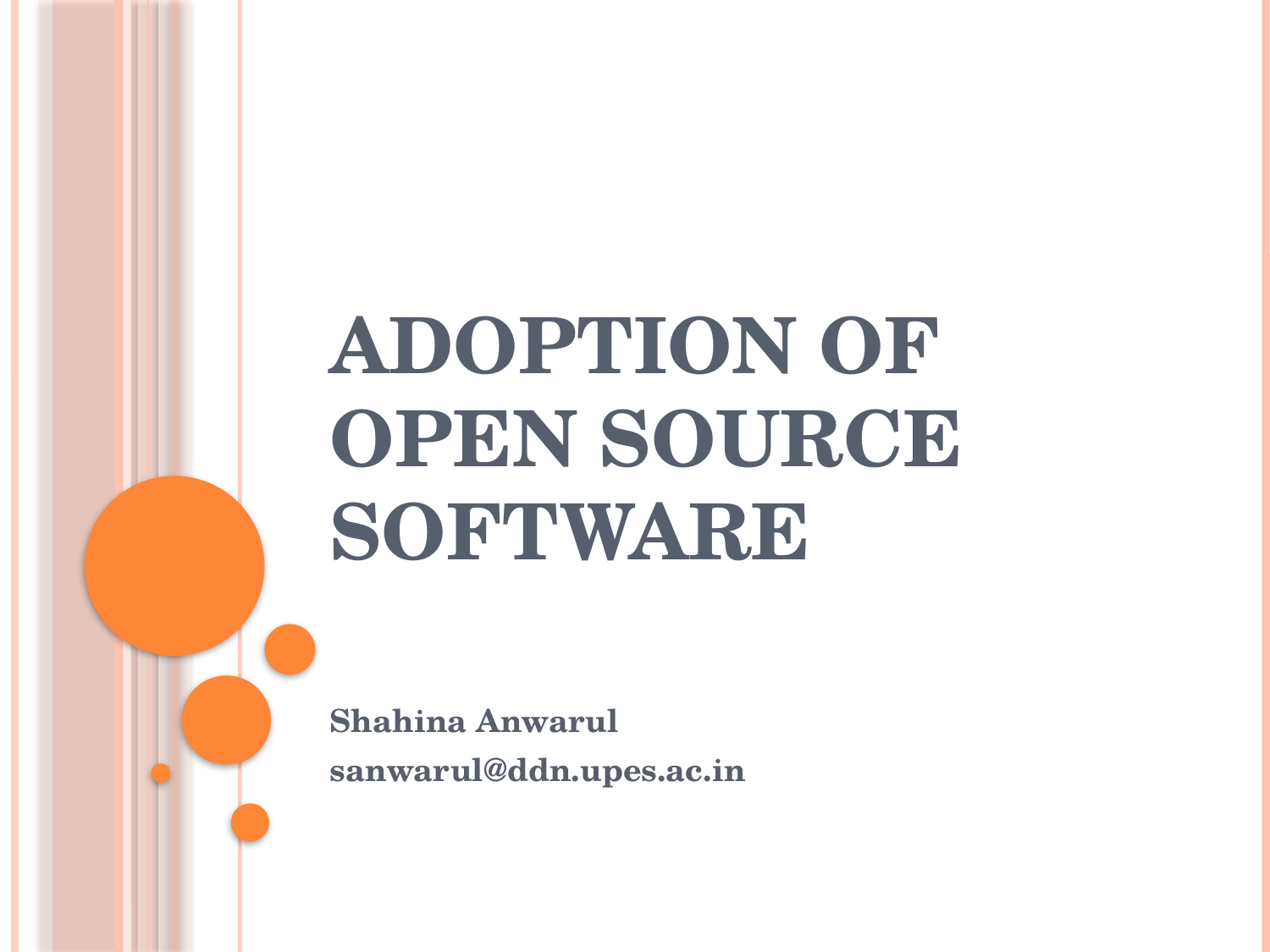

# Adoption Of Open Source Software
Shahina Anwarul
sanwarul@ddn.upes.ac.in